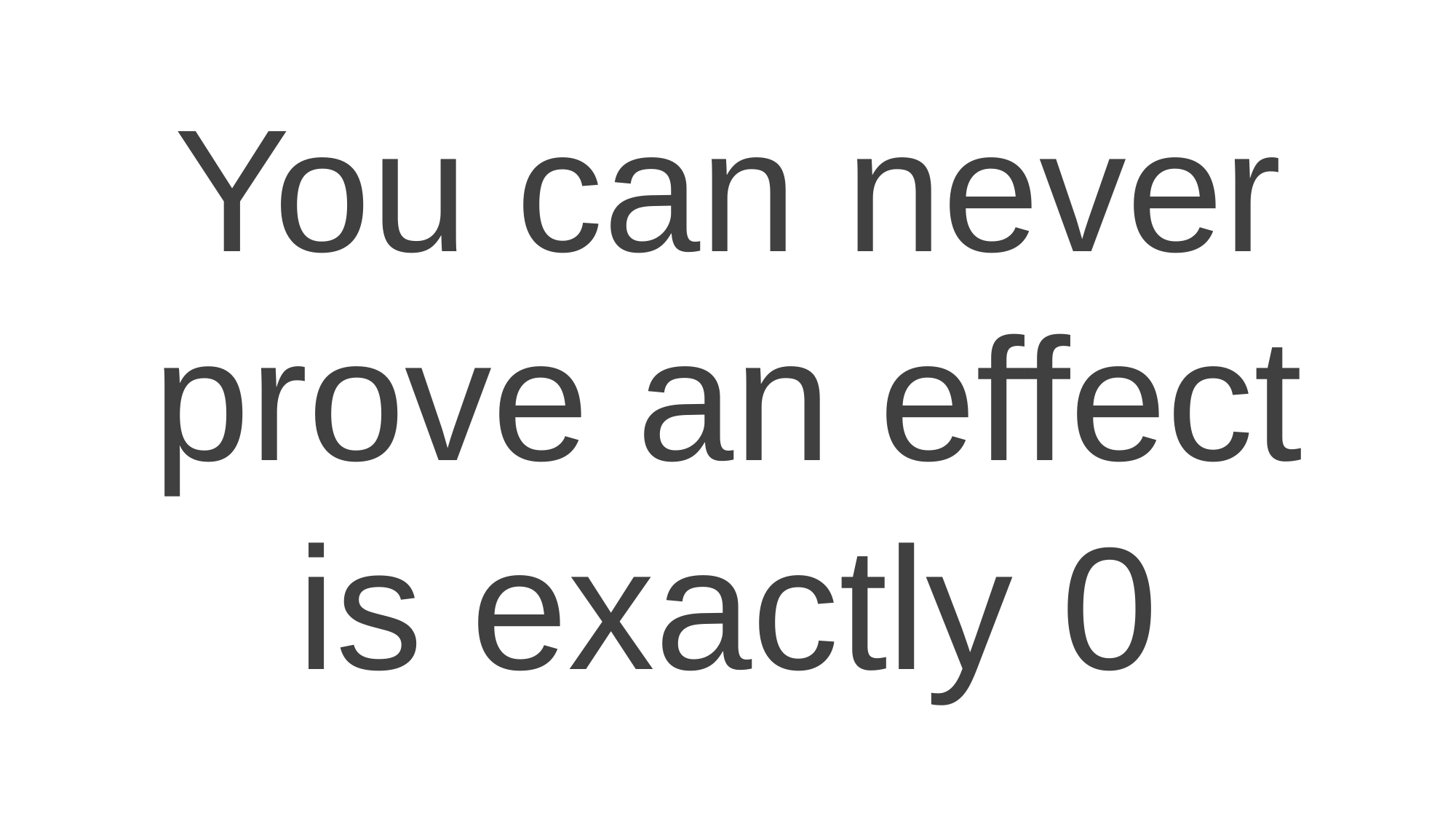

You can never prove an effect is exactly 0